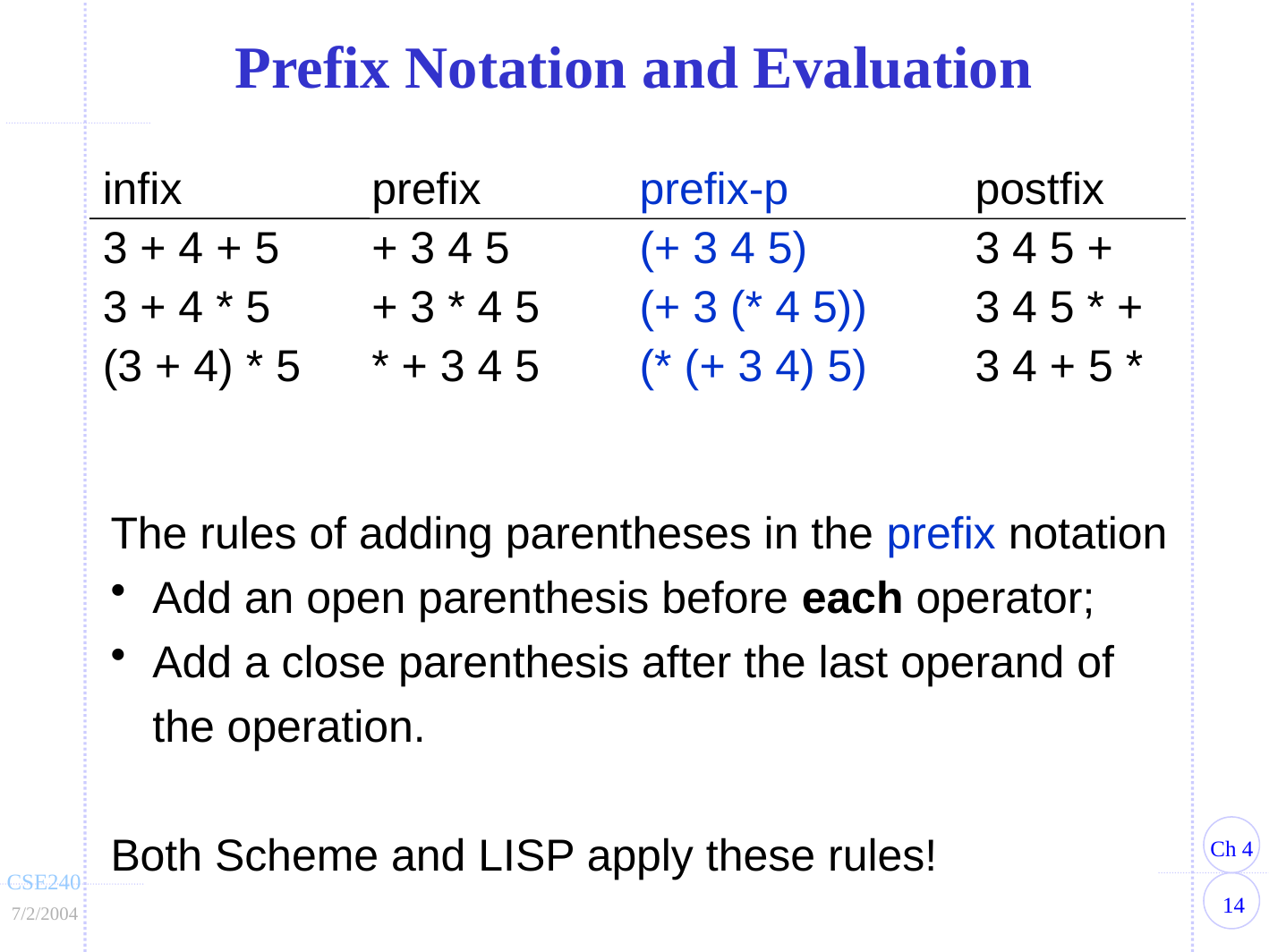

Prefix Notation and Evaluation
infix	prefix	 	prefix-p	postfix
3 + 4 + 5	+ 3 4 5		(+ 3 4 5)	3 4 5 +
3 + 4 * 5	+ 3 * 4 5		(+ 3 (* 4 5))	3 4 5 * +
(3 + 4) * 5	* + 3 4 5		(* (+ 3 4) 5)	3 4 + 5 *

The rules of adding parentheses in the prefix notation
Add an open parenthesis before each operator;
Add a close parenthesis after the last operand of the operation.

Both Scheme and LISP apply these rules!